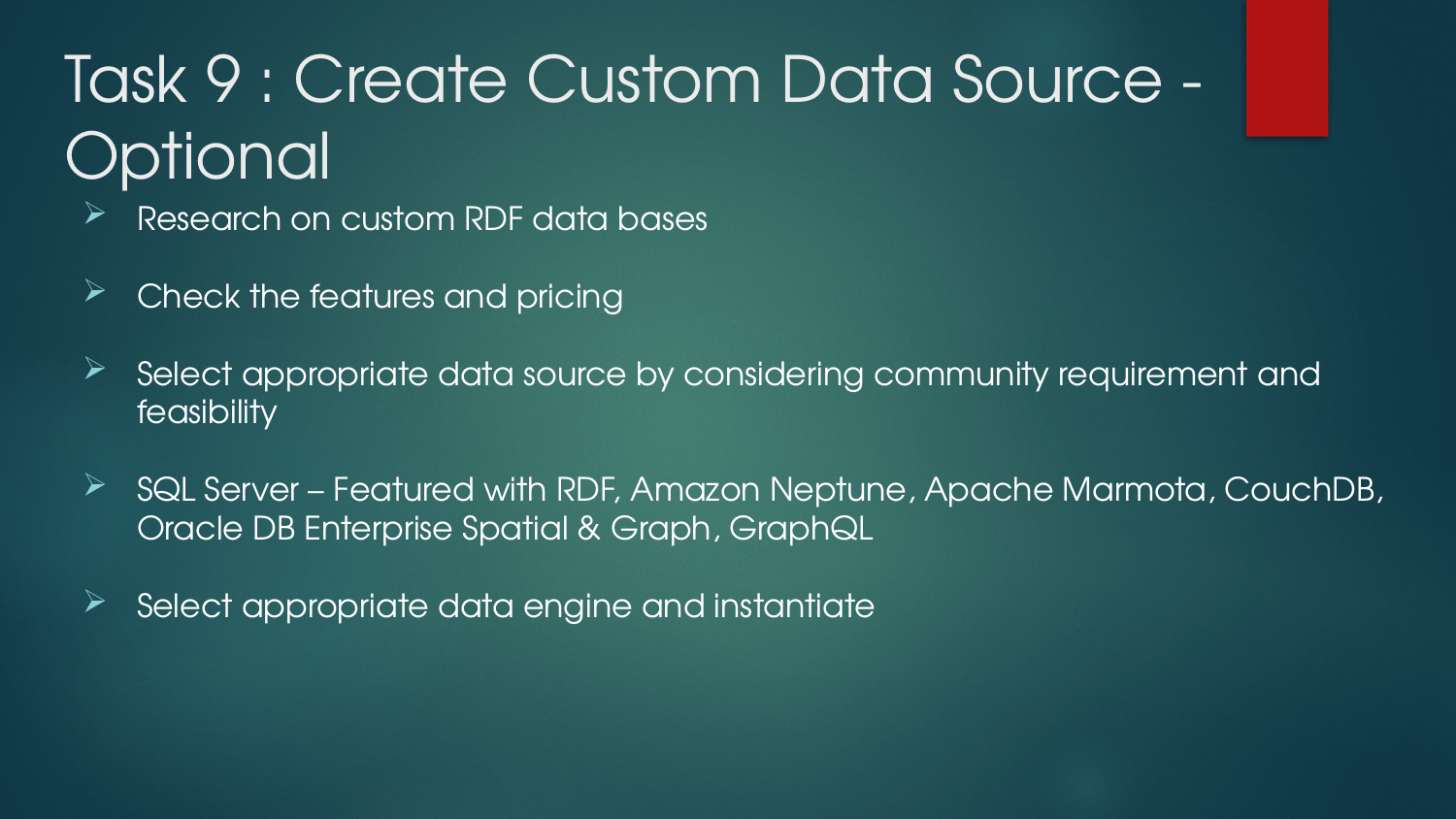

# Task 9 : Create Custom Data Source - Optional
Research on custom RDF data bases

Check the features and pricing

Select appropriate data source by considering community requirement and feasibility

SQL Server – Featured with RDF, Amazon Neptune, Apache Marmota, CouchDB, Oracle DB Enterprise Spatial & Graph, GraphQL

Select appropriate data engine and instantiate